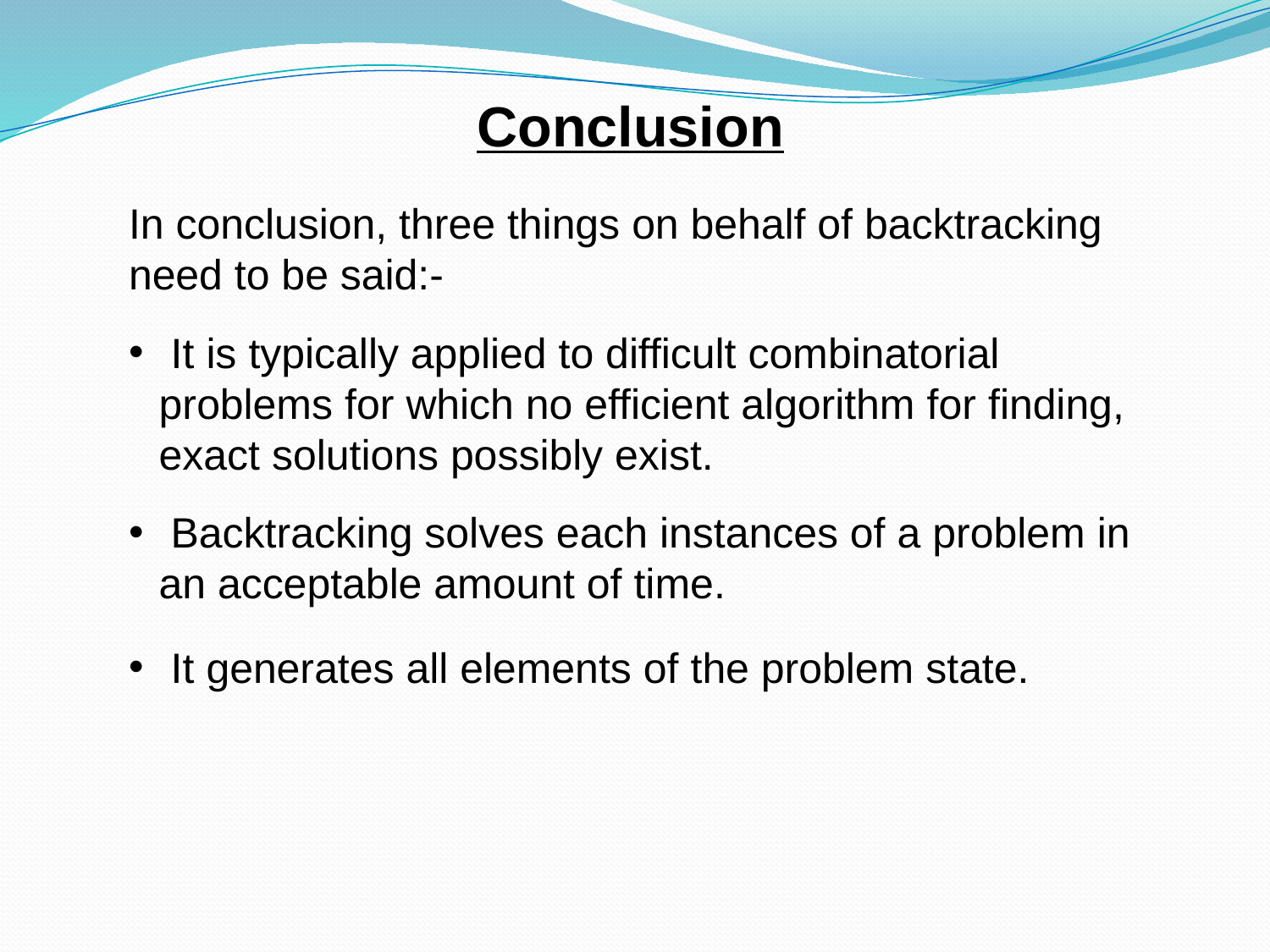

Conclusion
In conclusion, three things on behalf of backtracking need to be said:-

 It is typically applied to difficult combinatorial problems for which no efficient algorithm for finding, exact solutions possibly exist.
 Backtracking solves each instances of a problem in an acceptable amount of time.
 It generates all elements of the problem state.